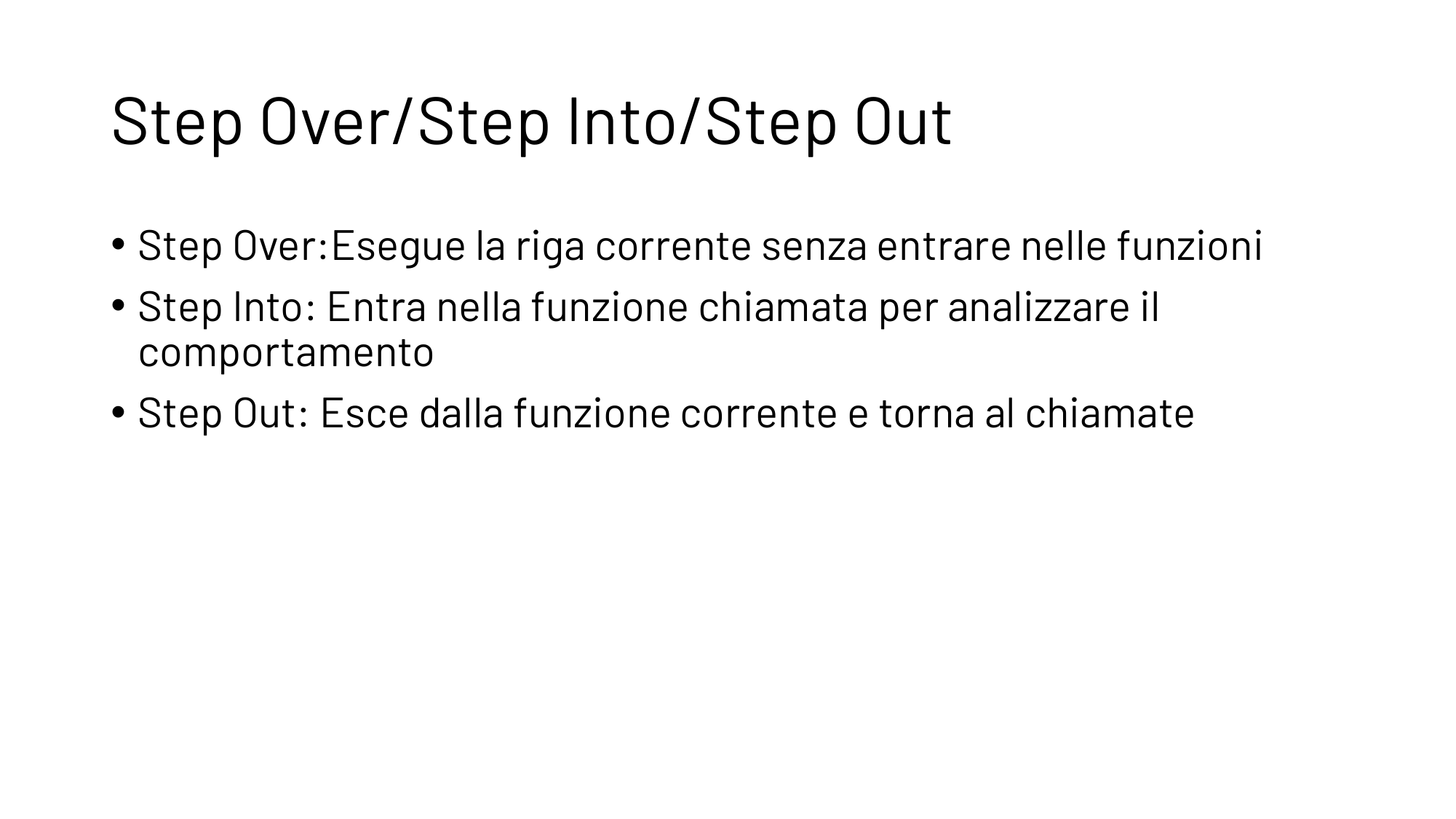

# Step Over/Step Into/Step Out
Step Over:Esegue la riga corrente senza entrare nelle funzioni
Step Into: Entra nella funzione chiamata per analizzare il comportamento
Step Out: Esce dalla funzione corrente e torna al chiamate